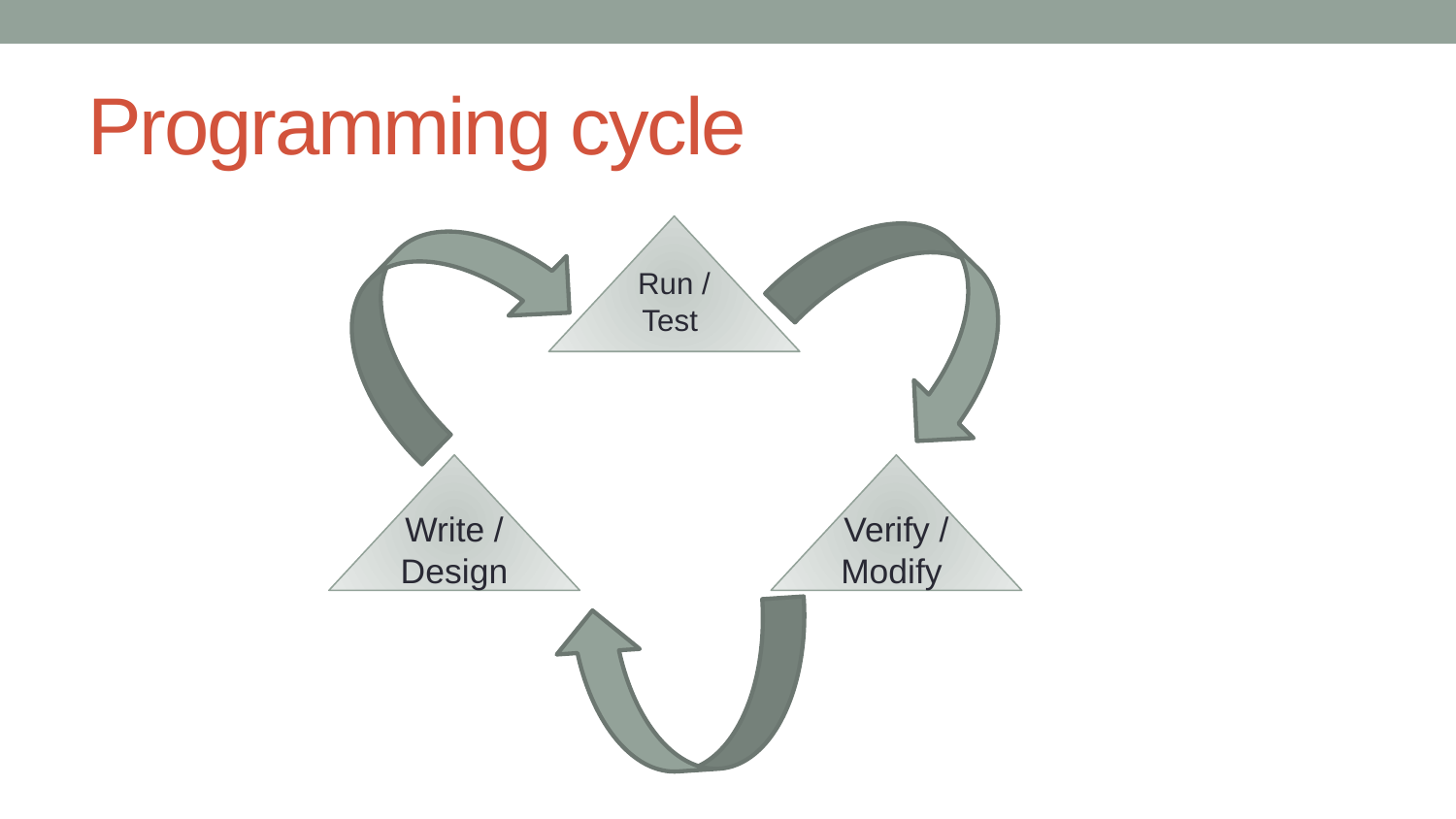

# Programming cycle

Run /
Test
Write / Design
Verify / Modify